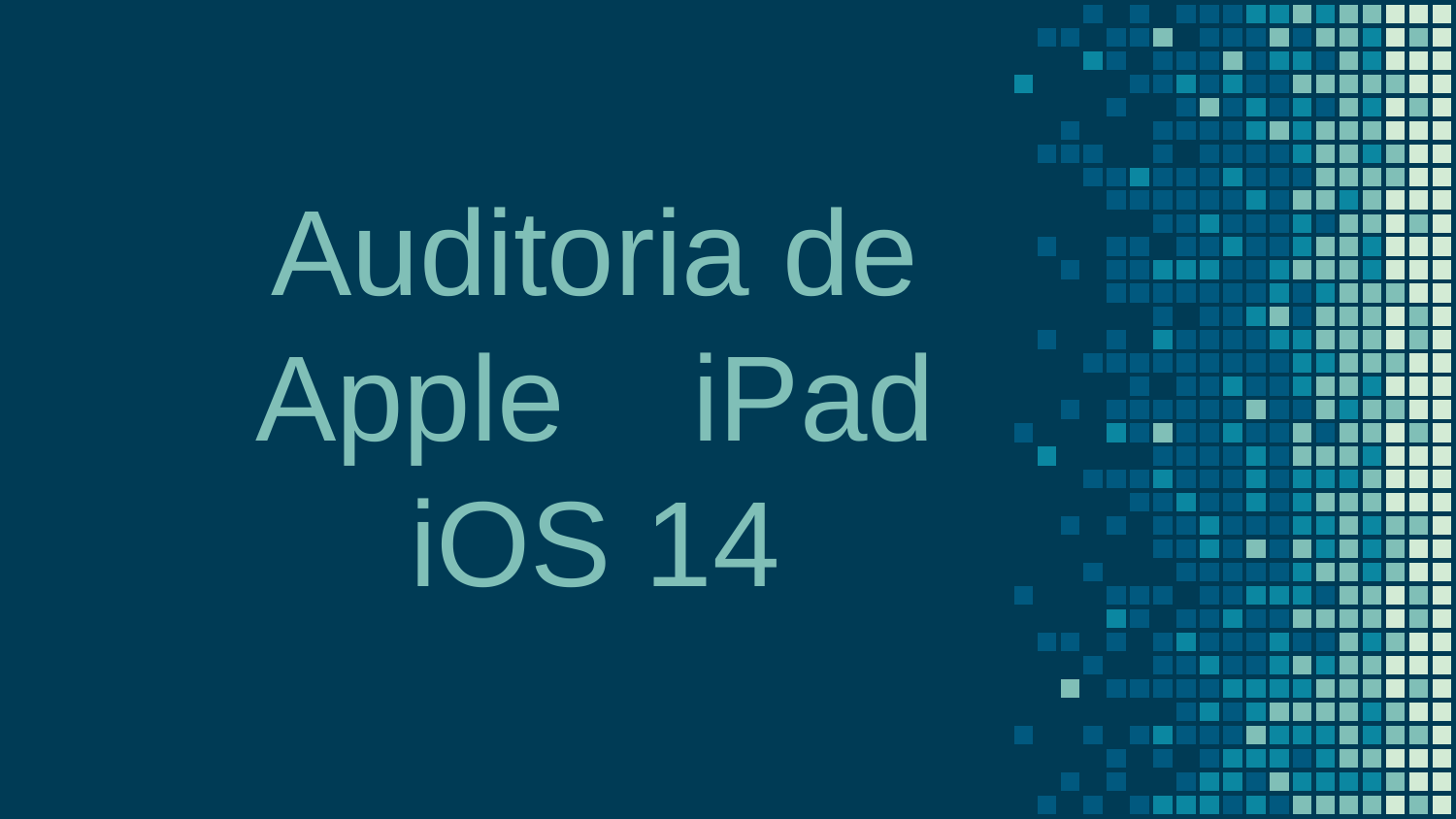

# Auditoria de
Apple	iPad iOS 14